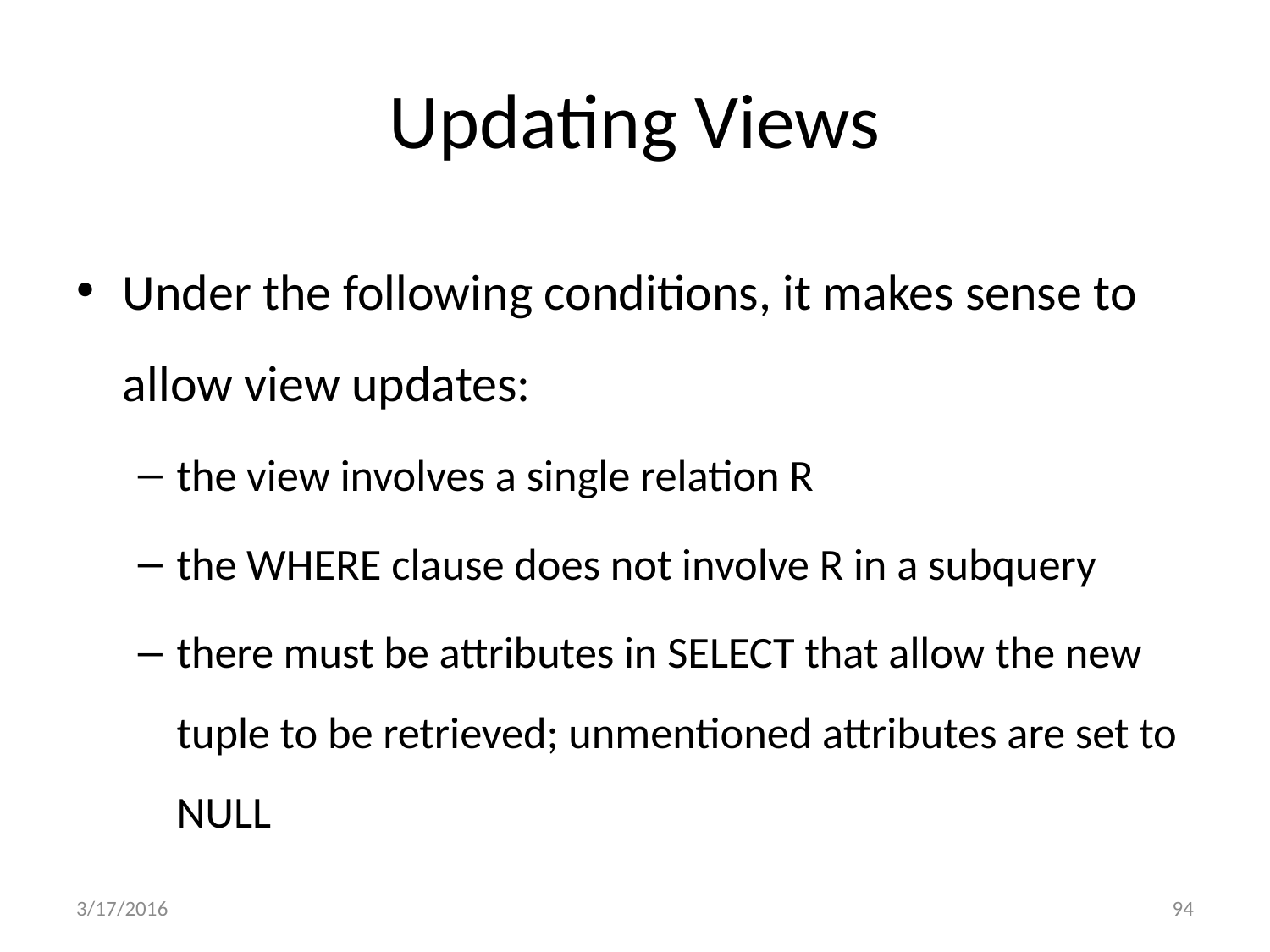

# Updating Views
Under the following conditions, it makes sense to allow view updates:
the view involves a single relation R
the WHERE clause does not involve R in a subquery
there must be attributes in SELECT that allow the new tuple to be retrieved; unmentioned attributes are set to NULL
3/17/2016
94